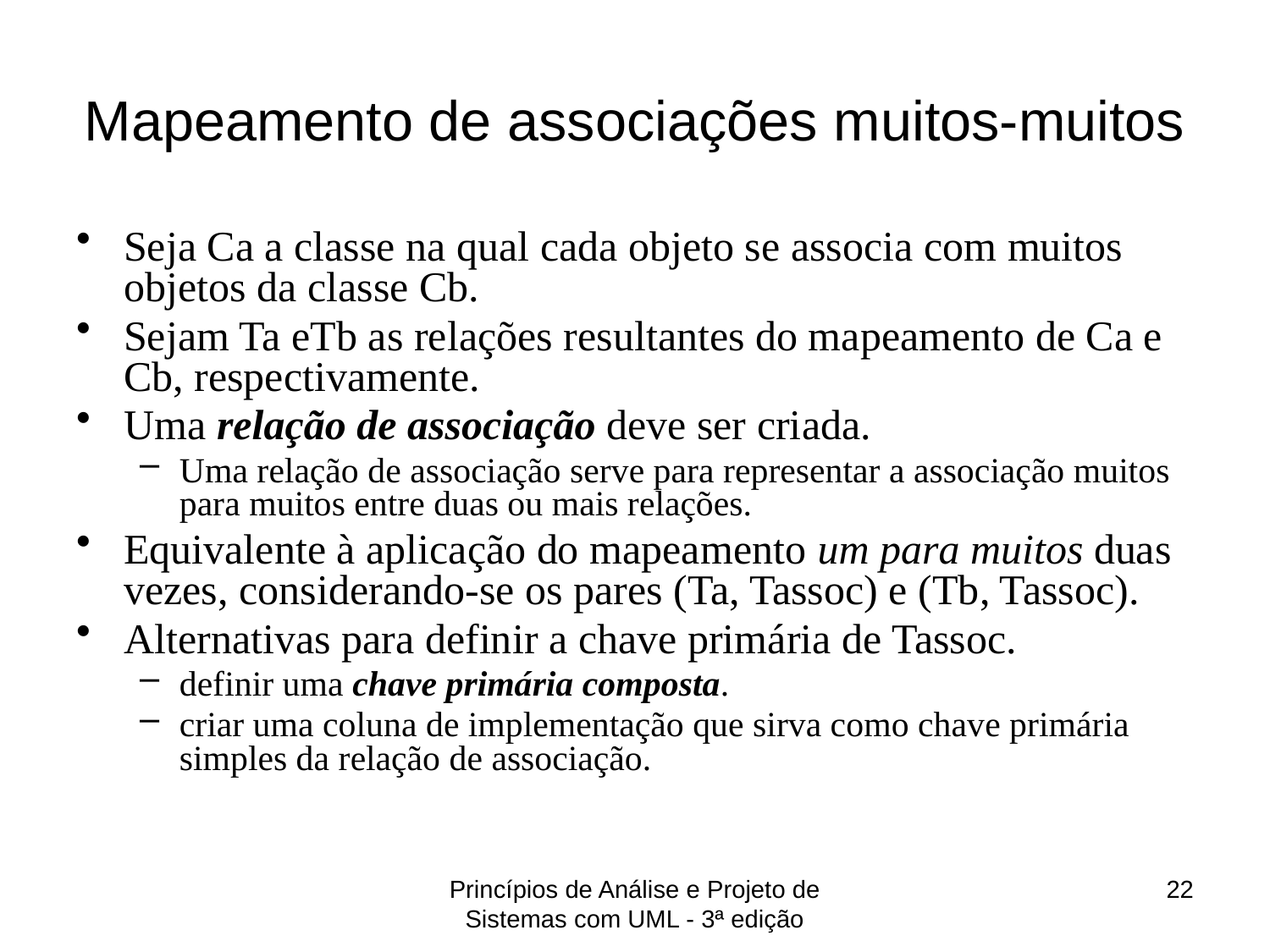

# Mapeamento de associações muitos-muitos
Seja Ca a classe na qual cada objeto se associa com muitos objetos da classe Cb.
Sejam Ta eTb as relações resultantes do mapeamento de Ca e Cb, respectivamente.
Uma relação de associação deve ser criada.
Uma relação de associação serve para representar a associação muitos para muitos entre duas ou mais relações.
Equivalente à aplicação do mapeamento um para muitos duas vezes, considerando-se os pares (Ta, Tassoc) e (Tb, Tassoc).
Alternativas para definir a chave primária de Tassoc.
definir uma chave primária composta.
criar uma coluna de implementação que sirva como chave primária simples da relação de associação.
Princípios de Análise e Projeto de Sistemas com UML - 3ª edição
22